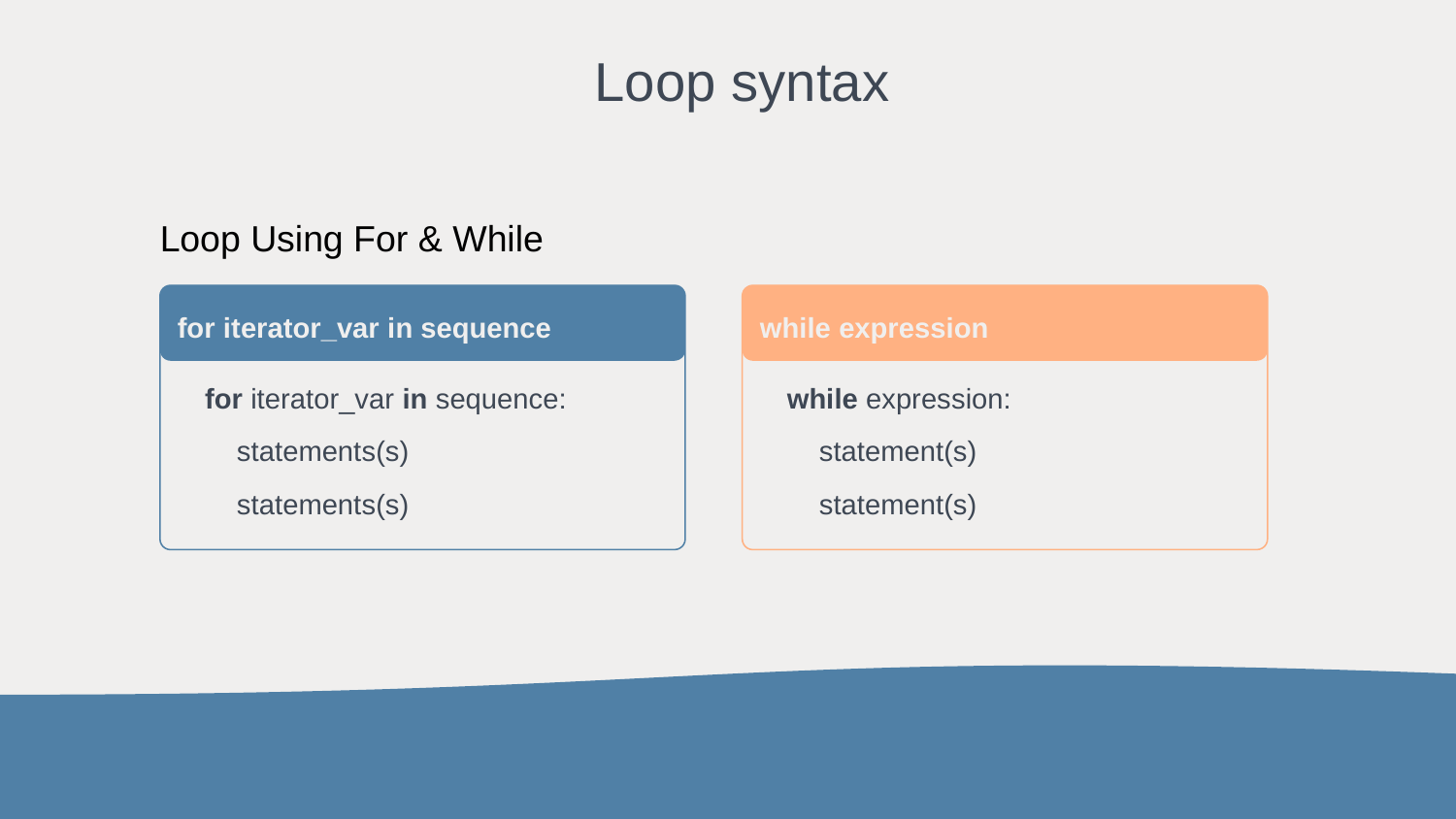

# Loop syntax
Loop Using For & While

for iterator_var in sequence

while expression
    for iterator_var in sequence:
        statements(s)
        statements(s)
    while expression:
        statement(s)
        statement(s)